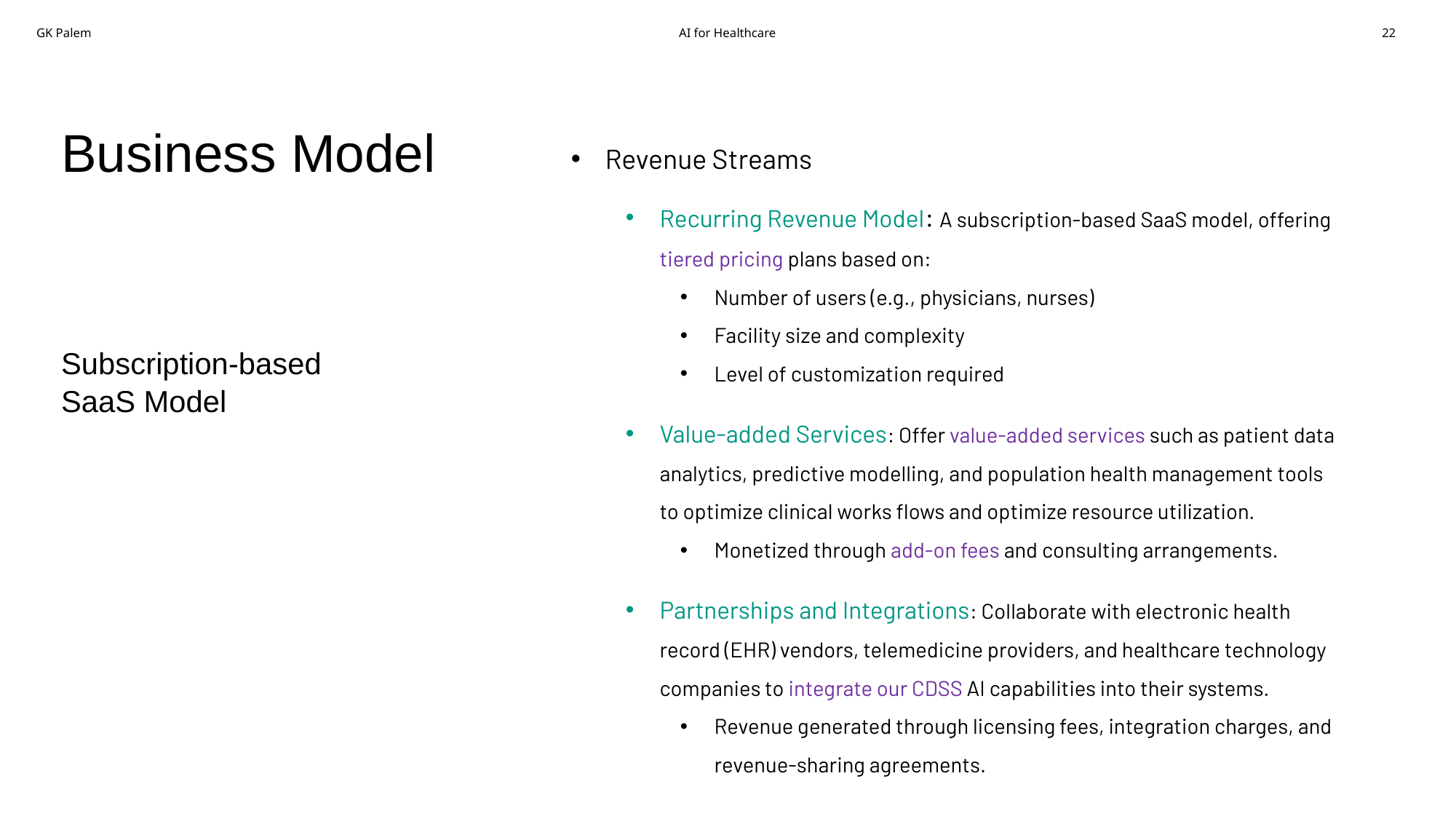

Business Model
Revenue Streams
Recurring Revenue Model: A subscription-based SaaS model, offering tiered pricing plans based on:
Number of users (e.g., physicians, nurses)
Facility size and complexity
Level of customization required
Value-added Services: Offer value-added services such as patient data analytics, predictive modelling, and population health management tools to optimize clinical works flows and optimize resource utilization.
Monetized through add-on fees and consulting arrangements.
Partnerships and Integrations: Collaborate with electronic health record (EHR) vendors, telemedicine providers, and healthcare technology companies to integrate our CDSS AI capabilities into their systems.
Revenue generated through licensing fees, integration charges, and revenue-sharing agreements.
Subscription-based
SaaS Model